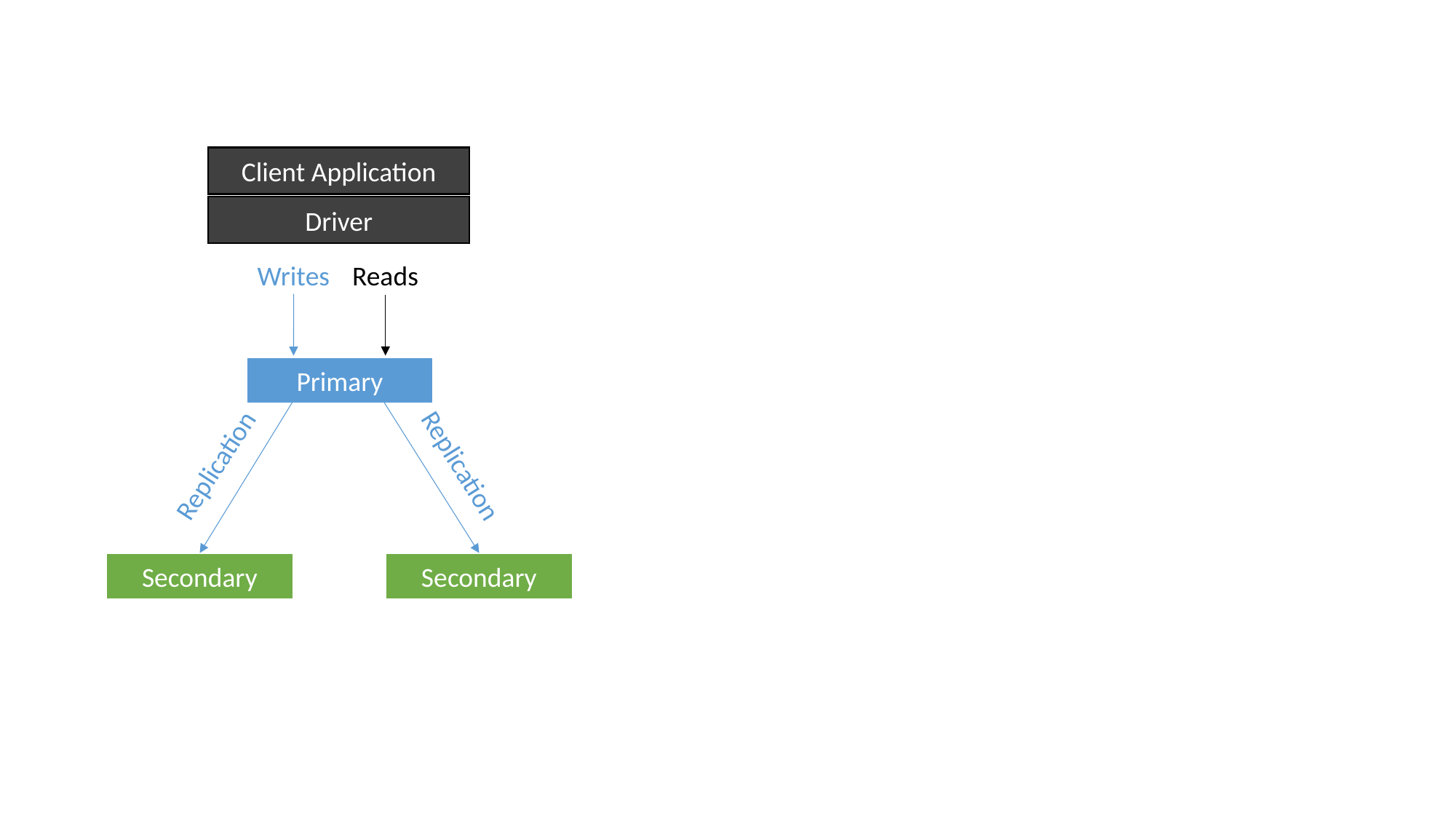

Client Application
Driver
Writes
Reads
Primary
Replication
Replication
Secondary
Secondary